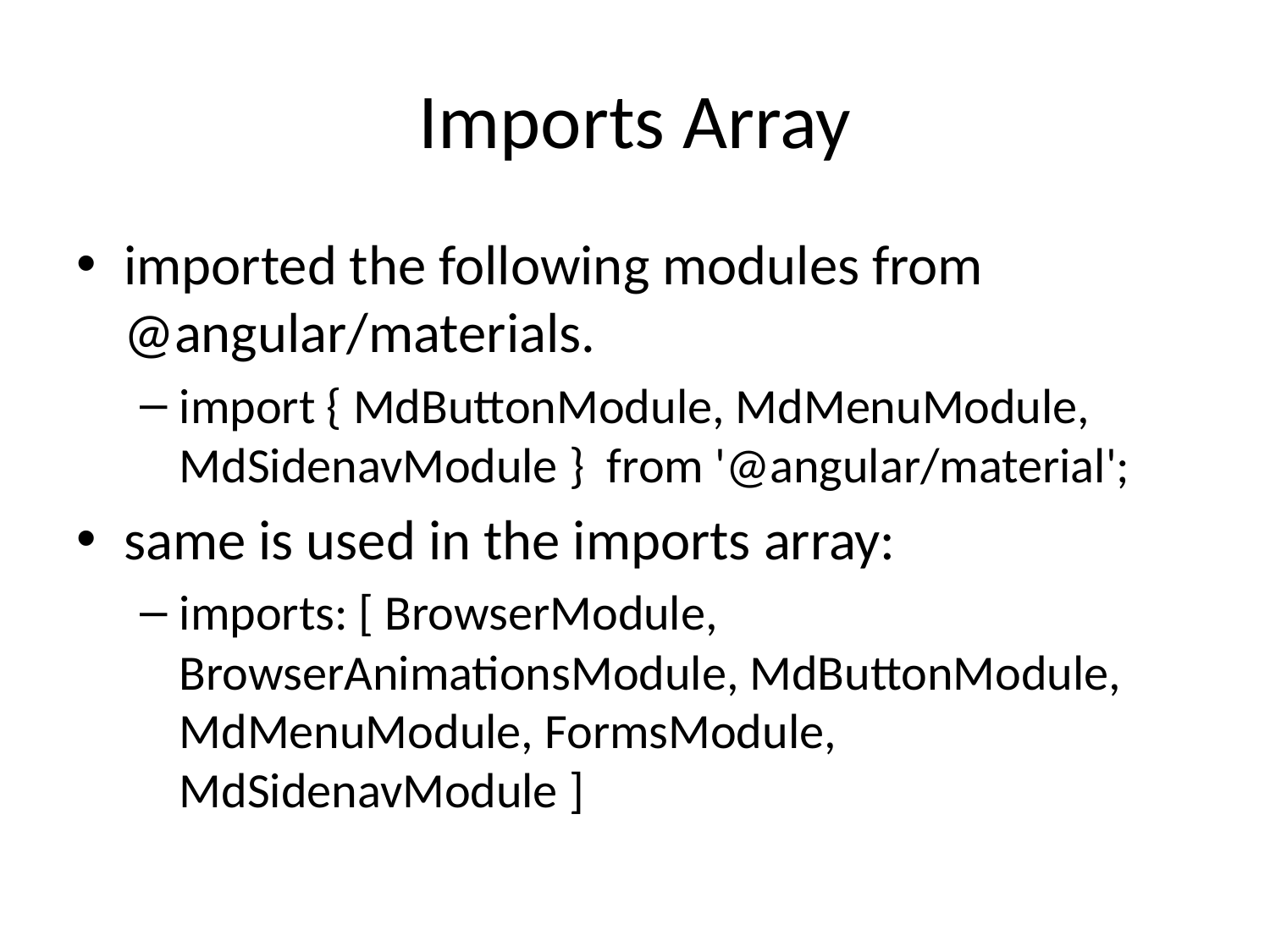

# Imports Array
imported the following modules from @angular/materials.
import { MdButtonModule, MdMenuModule, MdSidenavModule }  from '@angular/material';
same is used in the imports array:
imports: [ BrowserModule, BrowserAnimationsModule, MdButtonModule, MdMenuModule, FormsModule, MdSidenavModule ]